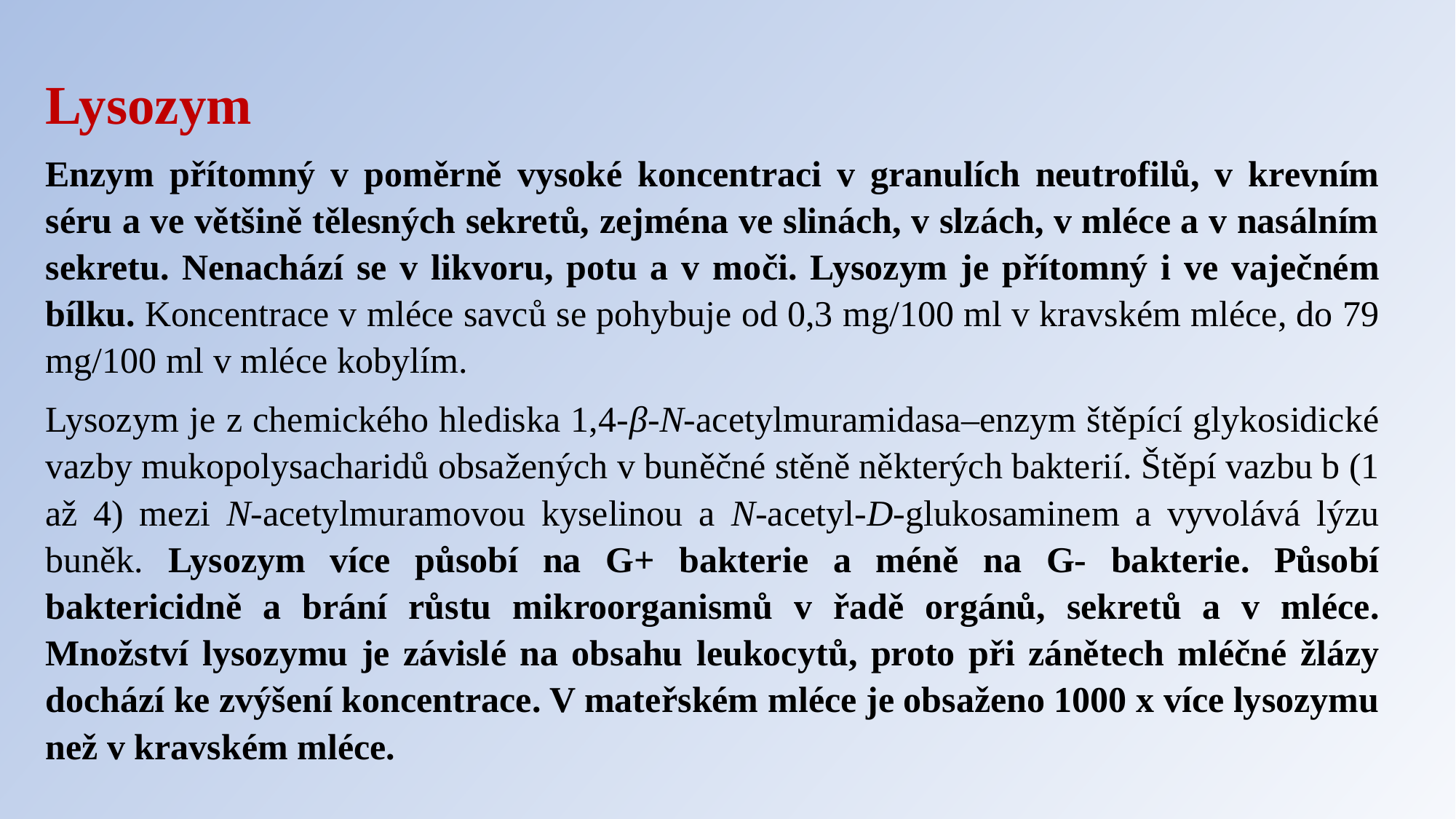

Lysozym
Enzym přítomný v poměrně vysoké koncentraci v granulích neutrofilů, v krevním séru a ve většině tělesných sekretů, zejména ve slinách, v slzách, v mléce a v nasálním sekretu. Nenachází se v likvoru, potu a v moči. Lysozym je přítomný i ve vaječném bílku. Koncentrace v mléce savců se pohybuje od 0,3 mg/100 ml v kravském mléce, do 79 mg/100 ml v mléce kobylím.
Lysozym je z chemického hlediska 1,4-β-N-acetylmuramidasa–enzym štěpící glykosidické vazby mukopolysacharidů obsažených v buněčné stěně některých bakterií. Štěpí vazbu b (1 až 4) mezi N-acetylmuramovou kyselinou a N-acetyl-D-glukosaminem a vyvolává lýzu buněk. Lysozym více působí na G+ bakterie a méně na G- bakterie. Působí baktericidně a brání růstu mikroorganismů v řadě orgánů, sekretů a v mléce. Množství lysozymu je závislé na obsahu leukocytů, proto při zánětech mléčné žlázy dochází ke zvýšení koncentrace. V mateřském mléce je obsaženo 1000 x více lysozymu než v kravském mléce.